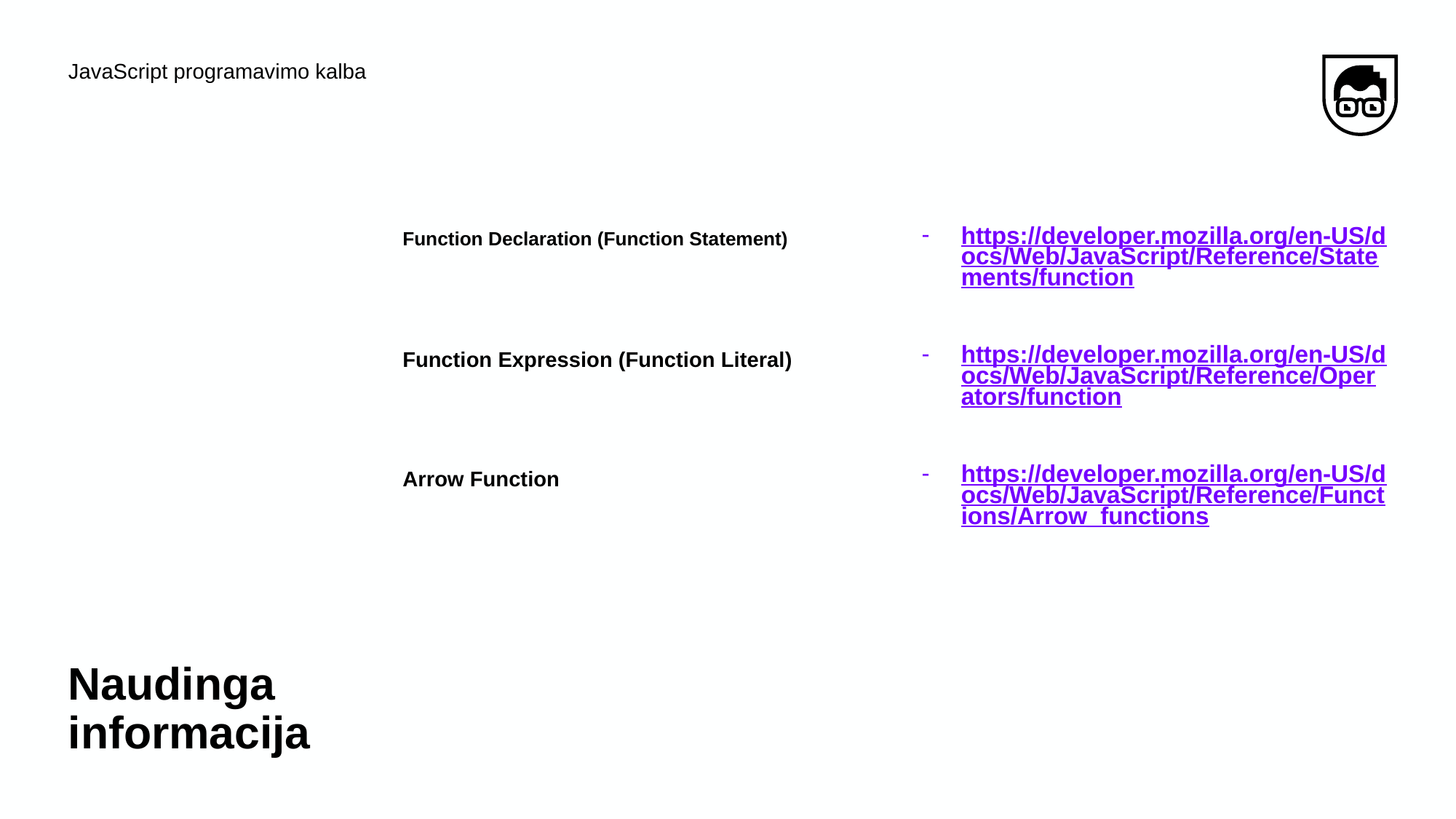

JavaScript programavimo kalba
Function Declaration (Function Statement)
https://developer.mozilla.org/en-US/docs/Web/JavaScript/Reference/Statements/function

Function Expression (Function Literal)
https://developer.mozilla.org/en-US/docs/Web/JavaScript/Reference/Operators/function

Arrow Function
https://developer.mozilla.org/en-US/docs/Web/JavaScript/Reference/Functions/Arrow_functions

# Naudinga informacija